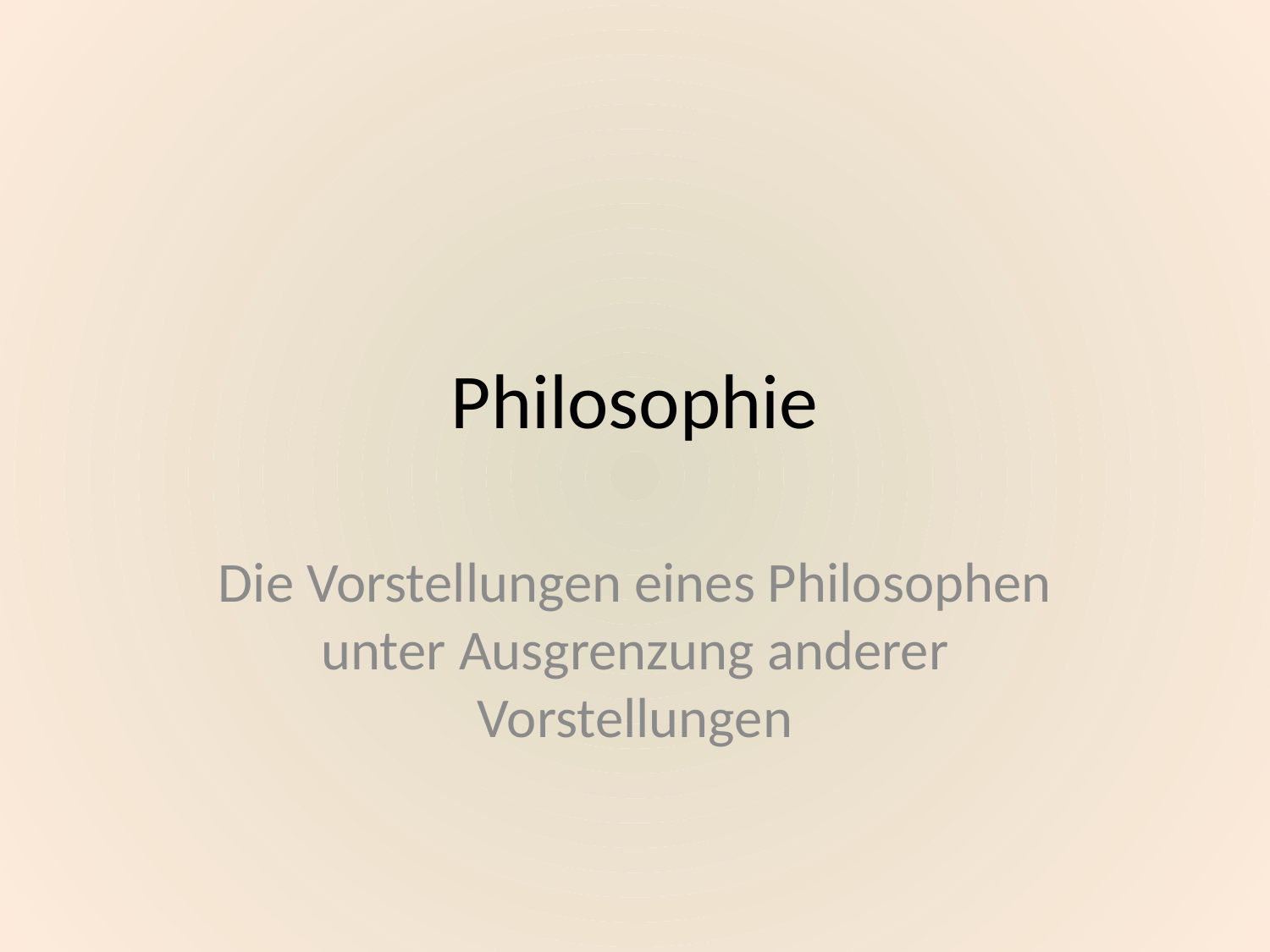

# Philosophie
Die Vorstellungen eines Philosophen unter Ausgrenzung anderer Vorstellungen